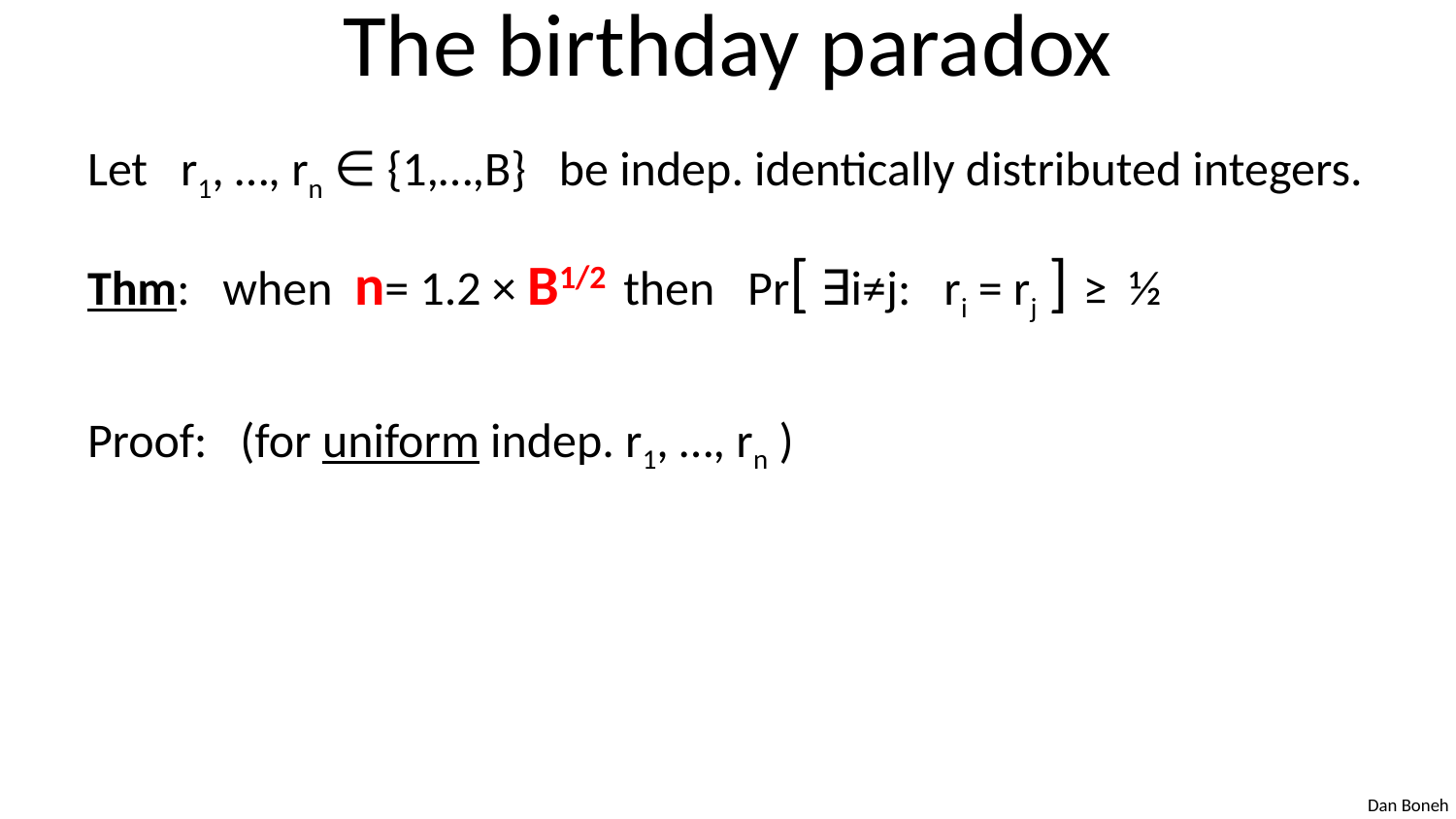

# The birthday paradox
Let   r1, …, rn ∈ {1,…,B}   be indep. identically distributed integers.
Thm:   when  n= 1.2 × B1/2  then   Pr[ ∃i≠j:   ri = rj ] ≥  ½

Proof:   (for uniform indep. r1, …, rn )